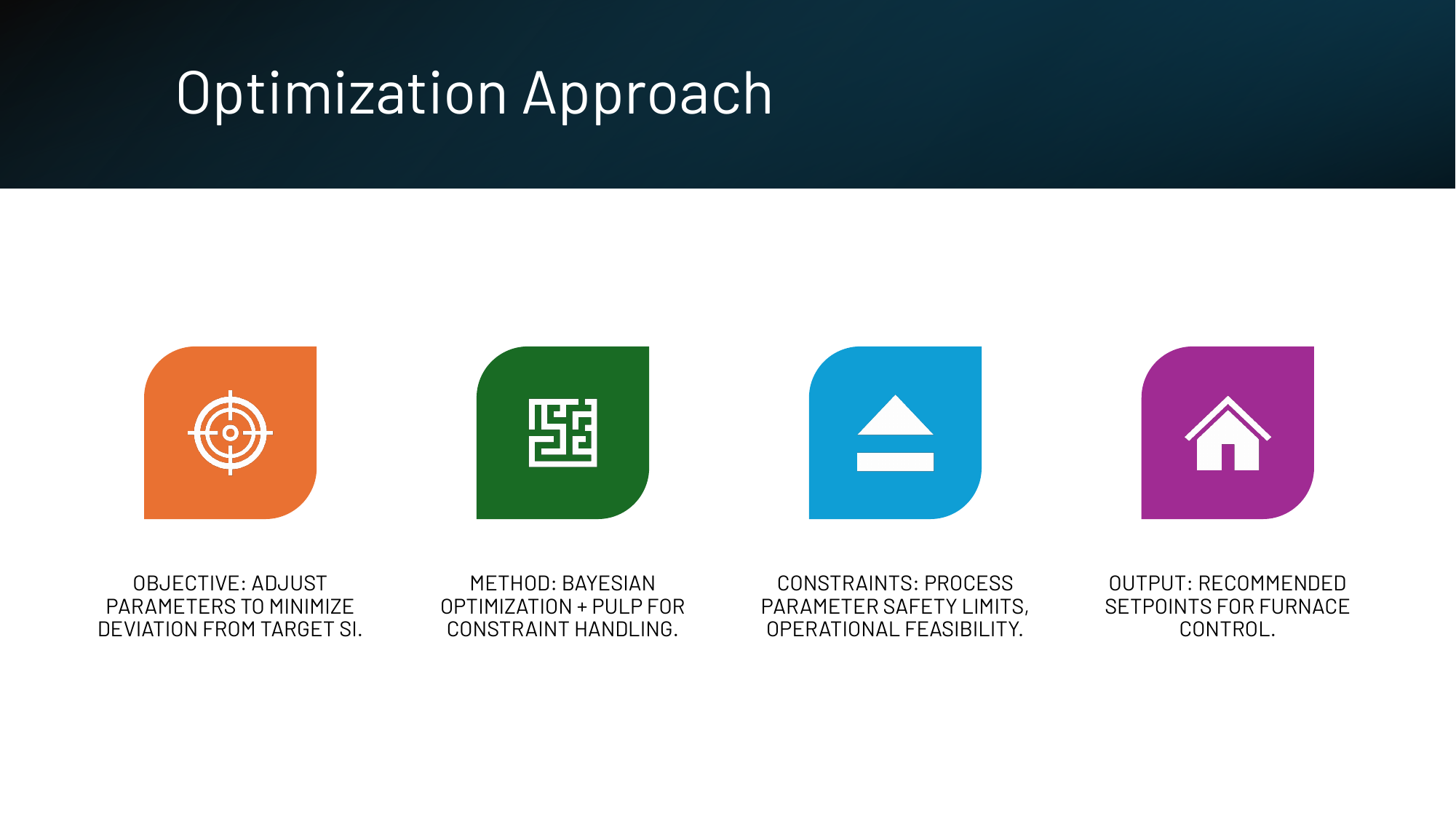

# Optimization Approach
Objective: Adjust parameters to minimize deviation from target SI.
Method: Bayesian Optimization + PuLP for constraint handling.
Constraints: Process parameter safety limits, operational feasibility.
Output: Recommended setpoints for furnace control.